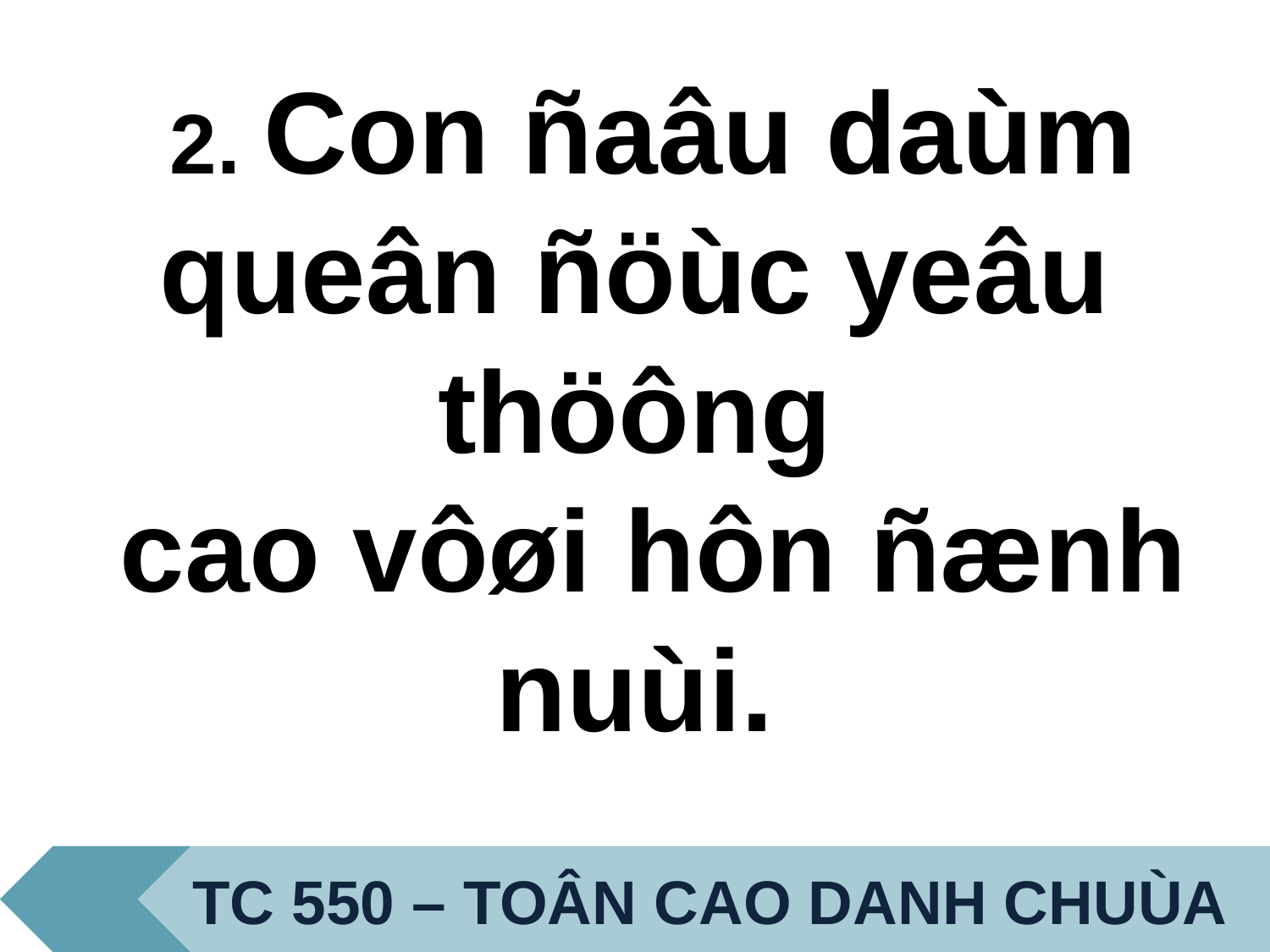

2. Con ñaâu daùm queân ñöùc yeâu thöông
cao vôøi hôn ñænh nuùi.
TC 550 – TOÂN CAO DANH CHUÙA